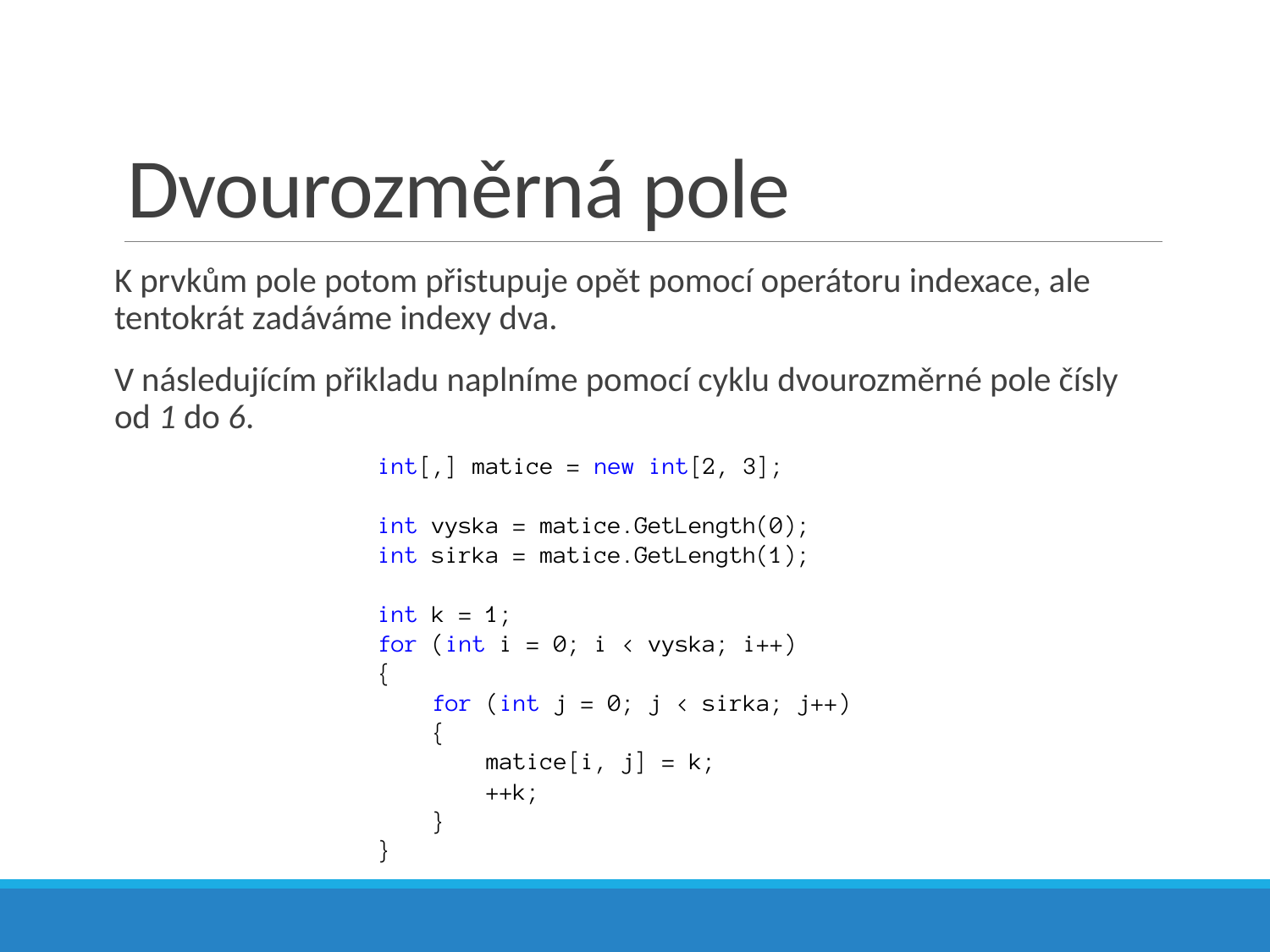

# Dvourozměrná pole
K prvkům pole potom přistupuje opět pomocí operátoru indexace, ale tentokrát zadáváme indexy dva.
V následujícím přikladu naplníme pomocí cyklu dvourozměrné pole čísly od 1 do 6.
int[,] matice = new int[2, 3];

int vyska = matice.GetLength(0);
int sirka = matice.GetLength(1);

int k = 1;
for (int i = 0; i < vyska; i++)
{
    for (int j = 0; j < sirka; j++)
    {
        matice[i, j] = k;
        ++k;
    }
}